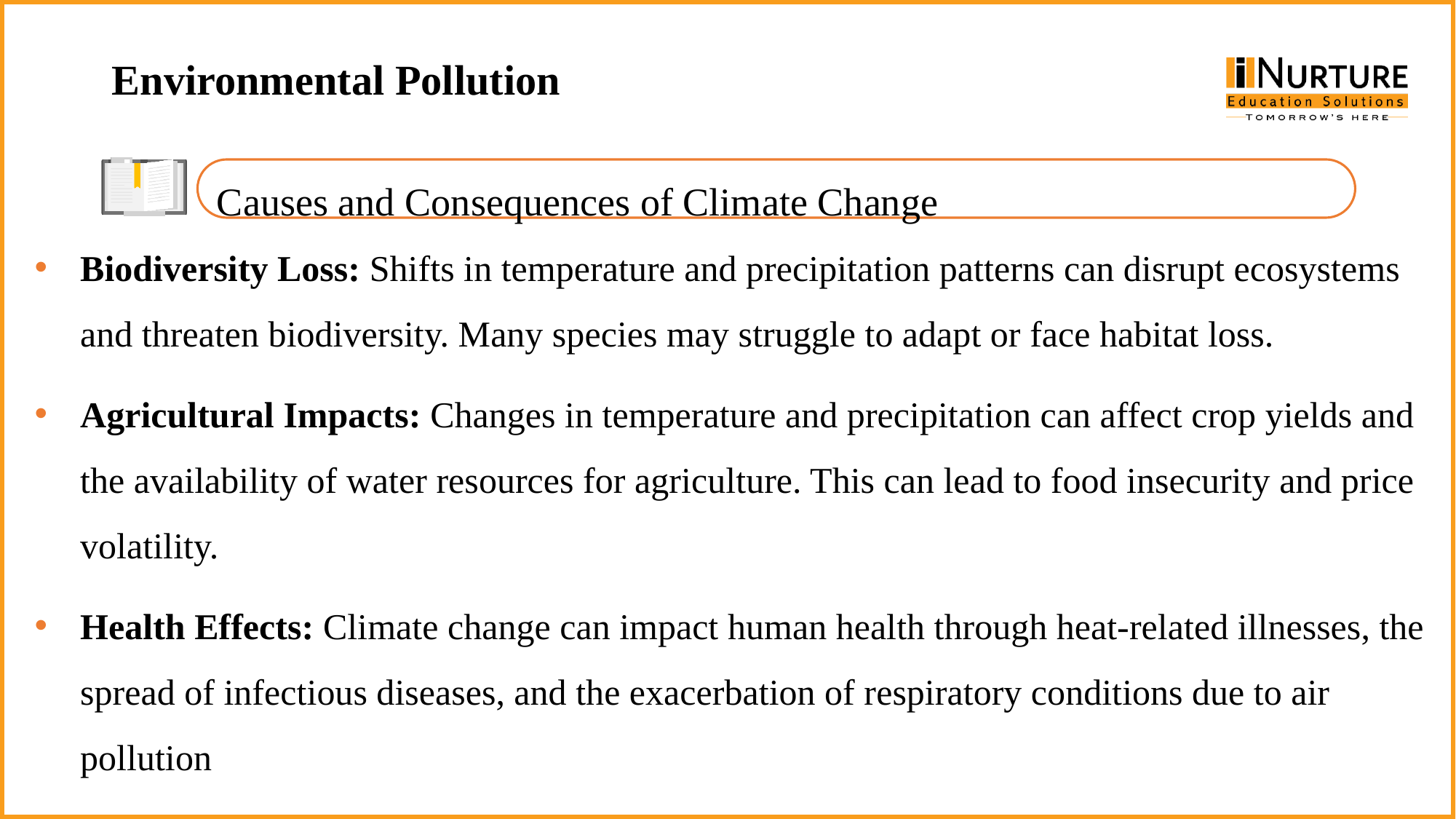

Environmental Pollution
Causes and Consequences of Climate Change

Biodiversity Loss: Shifts in temperature and precipitation patterns can disrupt ecosystems and threaten biodiversity. Many species may struggle to adapt or face habitat loss.
Agricultural Impacts: Changes in temperature and precipitation can affect crop yields and the availability of water resources for agriculture. This can lead to food insecurity and price volatility.
Health Effects: Climate change can impact human health through heat-related illnesses, the spread of infectious diseases, and the exacerbation of respiratory conditions due to air pollution